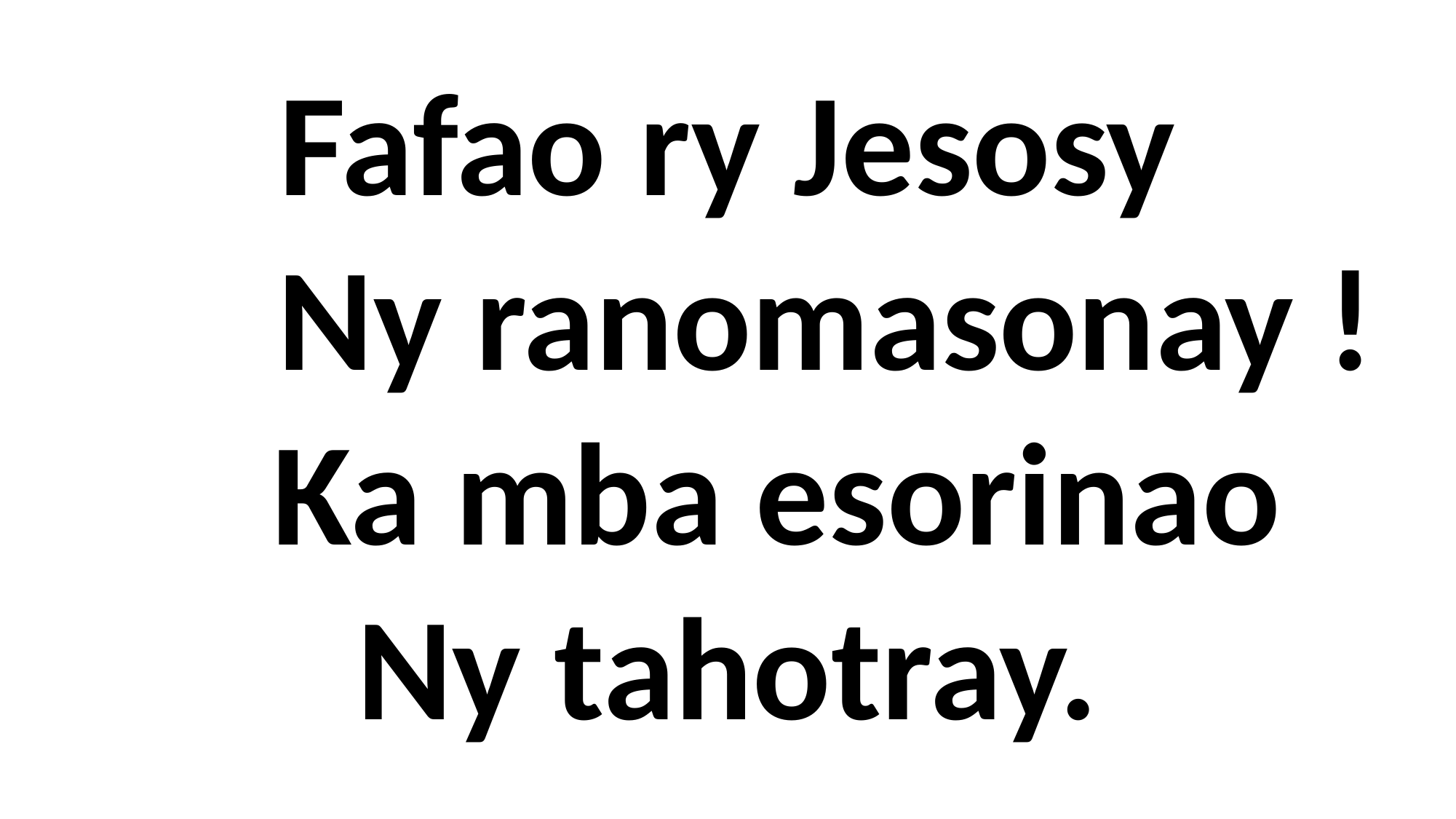

Fafao ry Jesosy
      Ny ranomasonay !
   Ka mba esorinao
Ny tahotray.